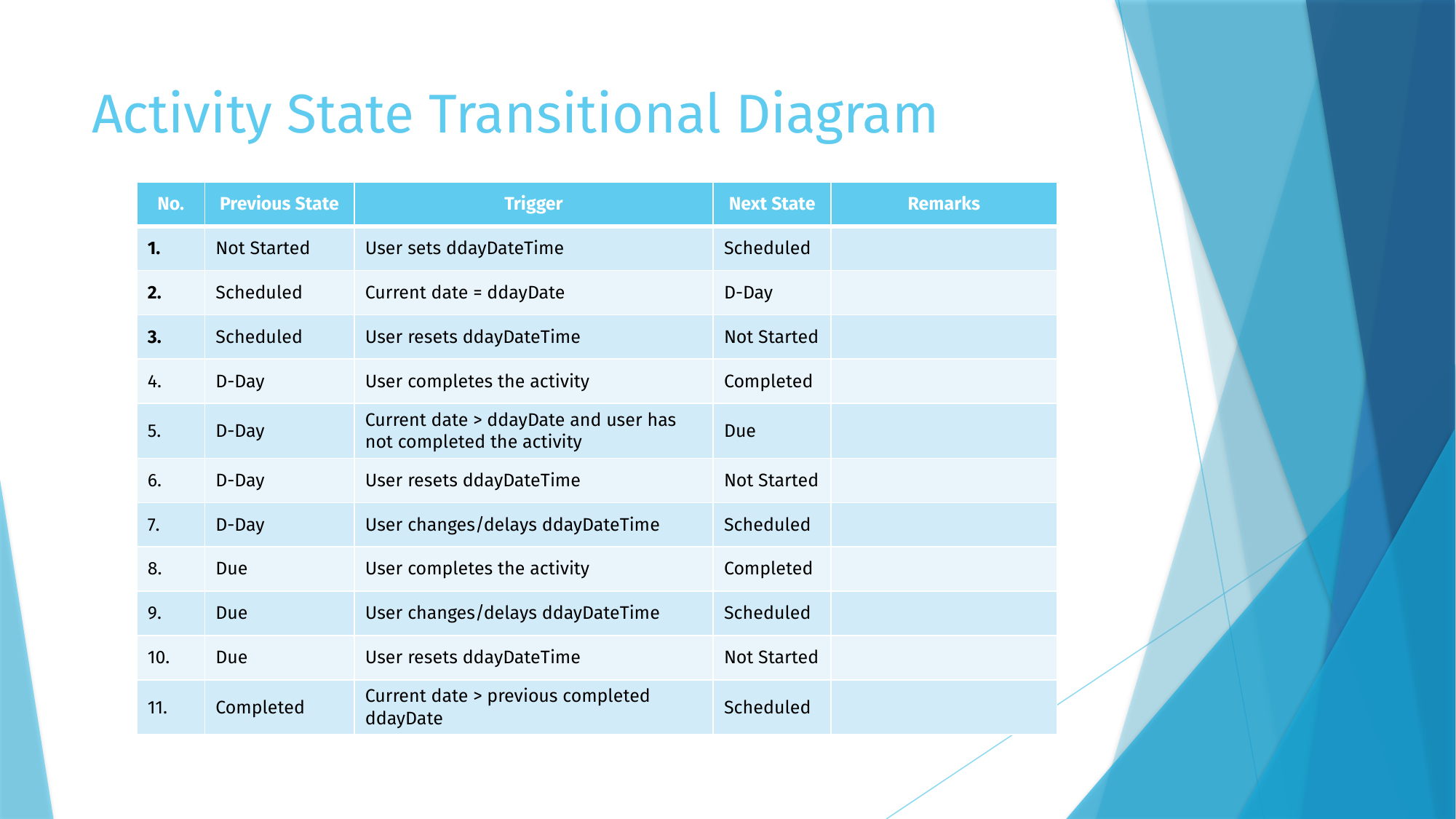

# Activity State Transitional Diagram
| No. | Previous State | Trigger | Next State | Remarks |
| --- | --- | --- | --- | --- |
| 1. | Not Started | User sets ddayDateTime | Scheduled |  |
| 2. | Scheduled | Current date = ddayDate | D-Day |  |
| 3. | Scheduled | User resets ddayDateTime | Not Started |  |
| 4. | D-Day | User completes the activity | Completed |  |
| 5. | D-Day | Current date > ddayDate and user has not completed the activity | Due |  |
| 6. | D-Day | User resets ddayDateTime | Not Started |  |
| 7. | D-Day | User changes/delays ddayDateTime | Scheduled |  |
| 8. | Due | User completes the activity | Completed |  |
| 9. | Due | User changes/delays ddayDateTime | Scheduled |  |
| 10. | Due | User resets ddayDateTime | Not Started |  |
| 11. | Completed | Current date > previous completed ddayDate | Scheduled |  |